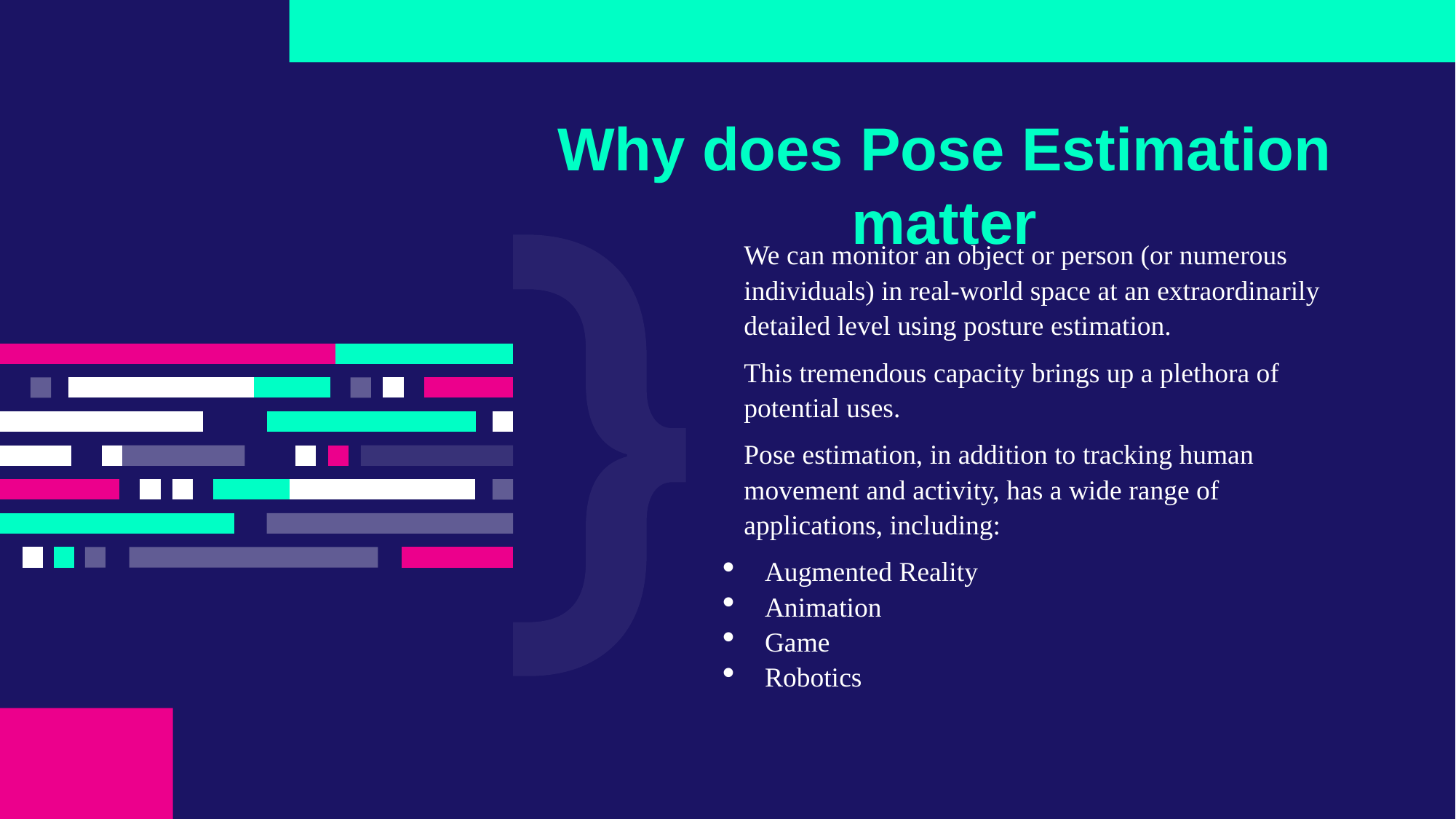

# Why does Pose Estimation matter
We can monitor an object or person (or numerous individuals) in real-world space at an extraordinarily detailed level using posture estimation.
This tremendous capacity brings up a plethora of potential uses.
Pose estimation, in addition to tracking human movement and activity, has a wide range of applications, including:
Augmented Reality
Animation
Game
Robotics